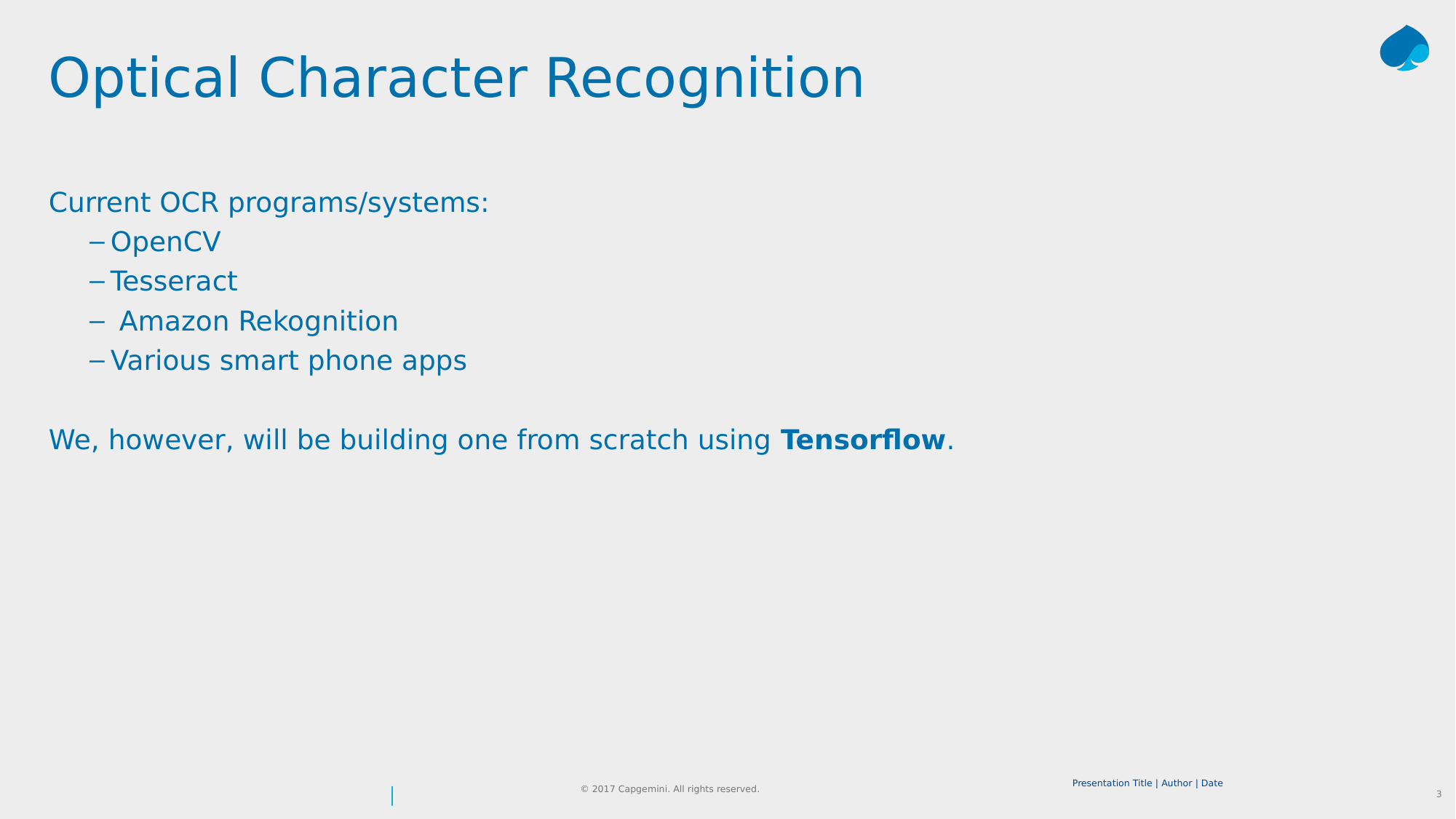

# Optical Character Recognition
Current OCR programs/systems:
OpenCV
Tesseract
 Amazon Rekognition
Various smart phone apps

We, however, will be building one from scratch using Tensorflow.